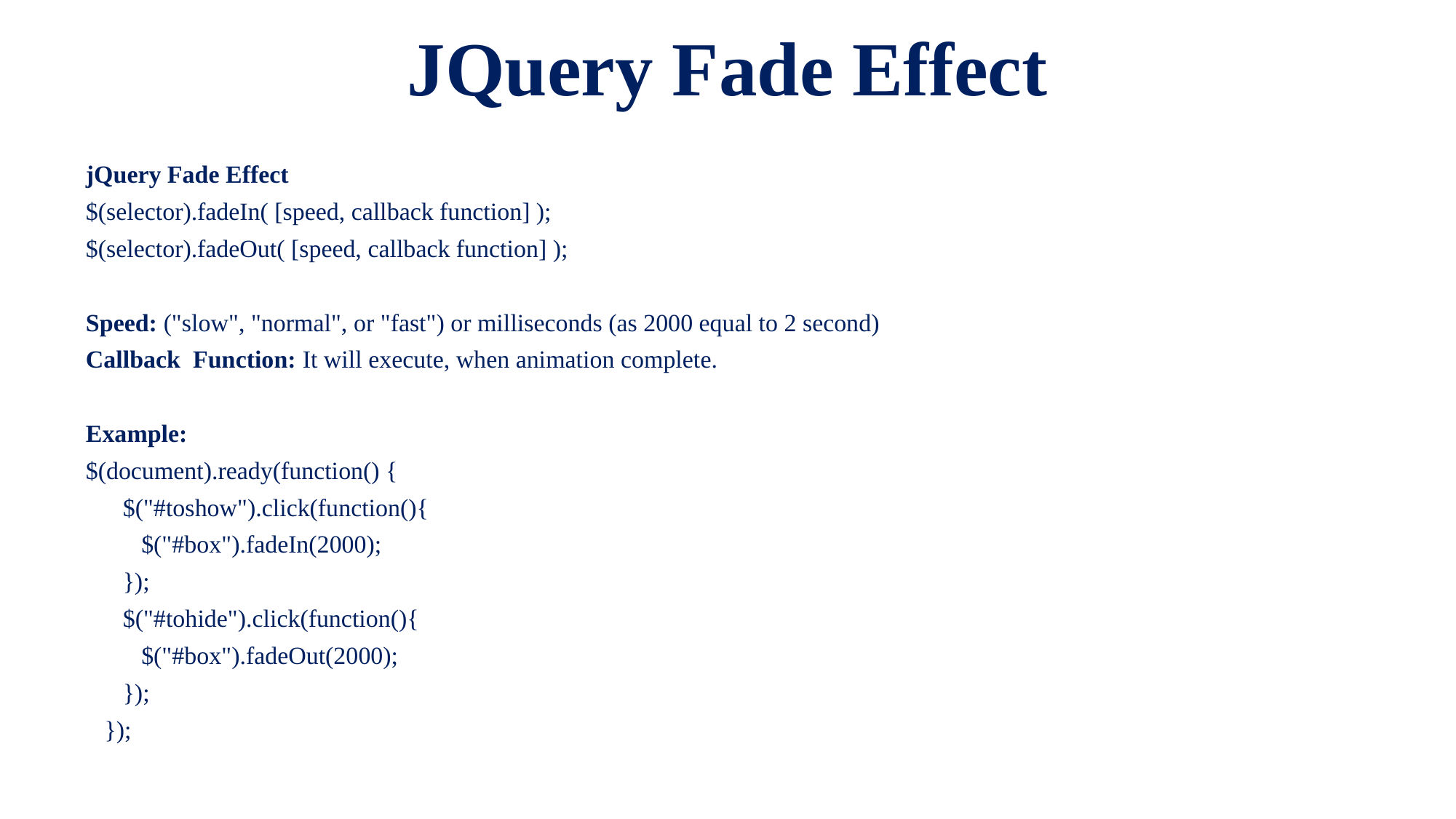

# JQuery Fade Effect
jQuery Fade Effect
$(selector).fadeIn( [speed, callback function] );
$(selector).fadeOut( [speed, callback function] );

Speed: ("slow", "normal", or "fast") or milliseconds (as 2000 equal to 2 second)
Callback  Function: It will execute, when animation complete.

Example:
$(document).ready(function() {
      $("#toshow").click(function(){
         $("#box").fadeIn(2000);
      });
      $("#tohide").click(function(){
         $("#box").fadeOut(2000);
      });
   });